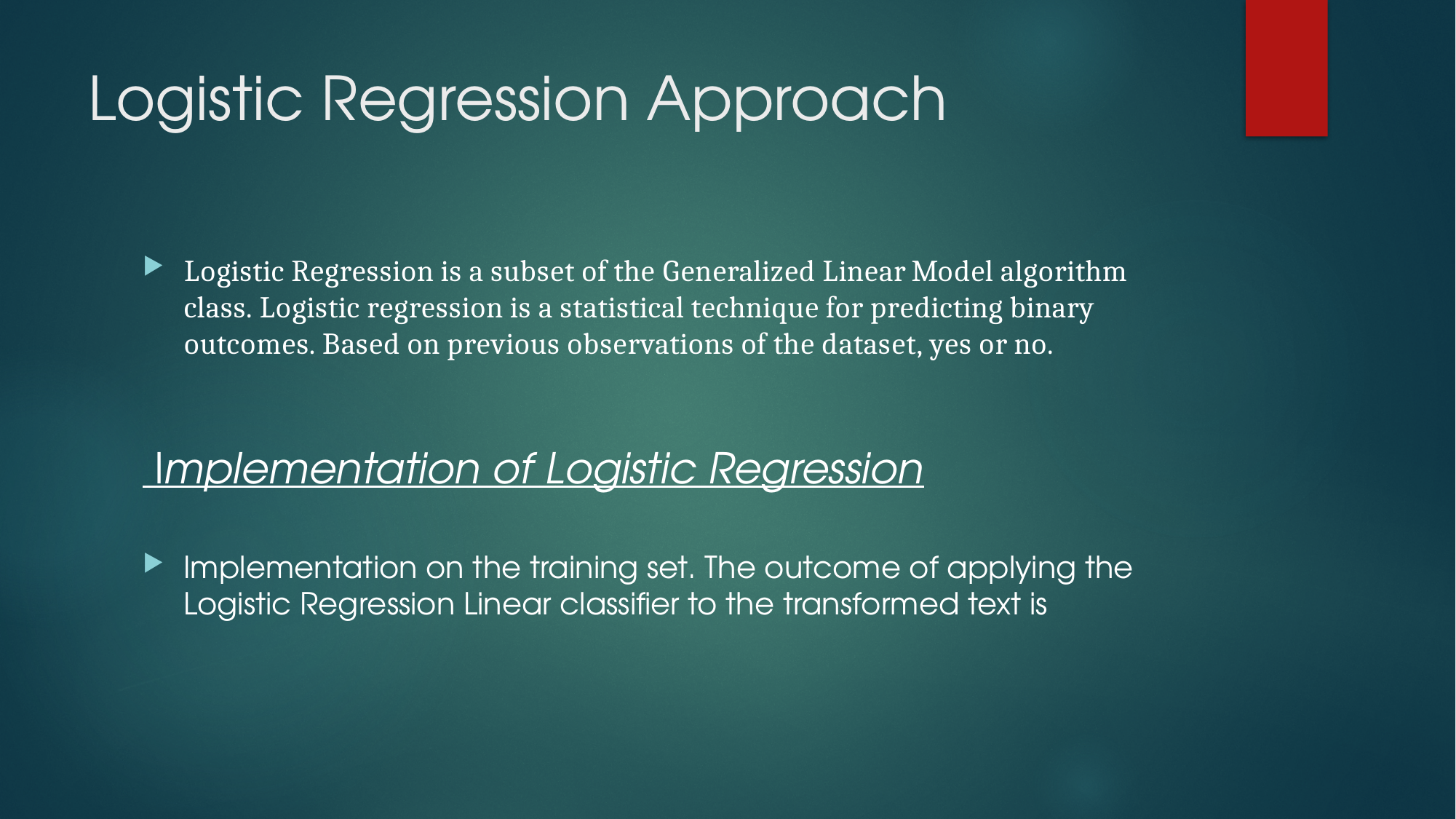

# Logistic Regression Approach
Logistic Regression is a subset of the Generalized Linear Model algorithm class. Logistic regression is a statistical technique for predicting binary outcomes. Based on previous observations of the dataset, yes or no.

 Implementation of Logistic Regression

Implementation on the training set. The outcome of applying the Logistic Regression Linear classifier to the transformed text is